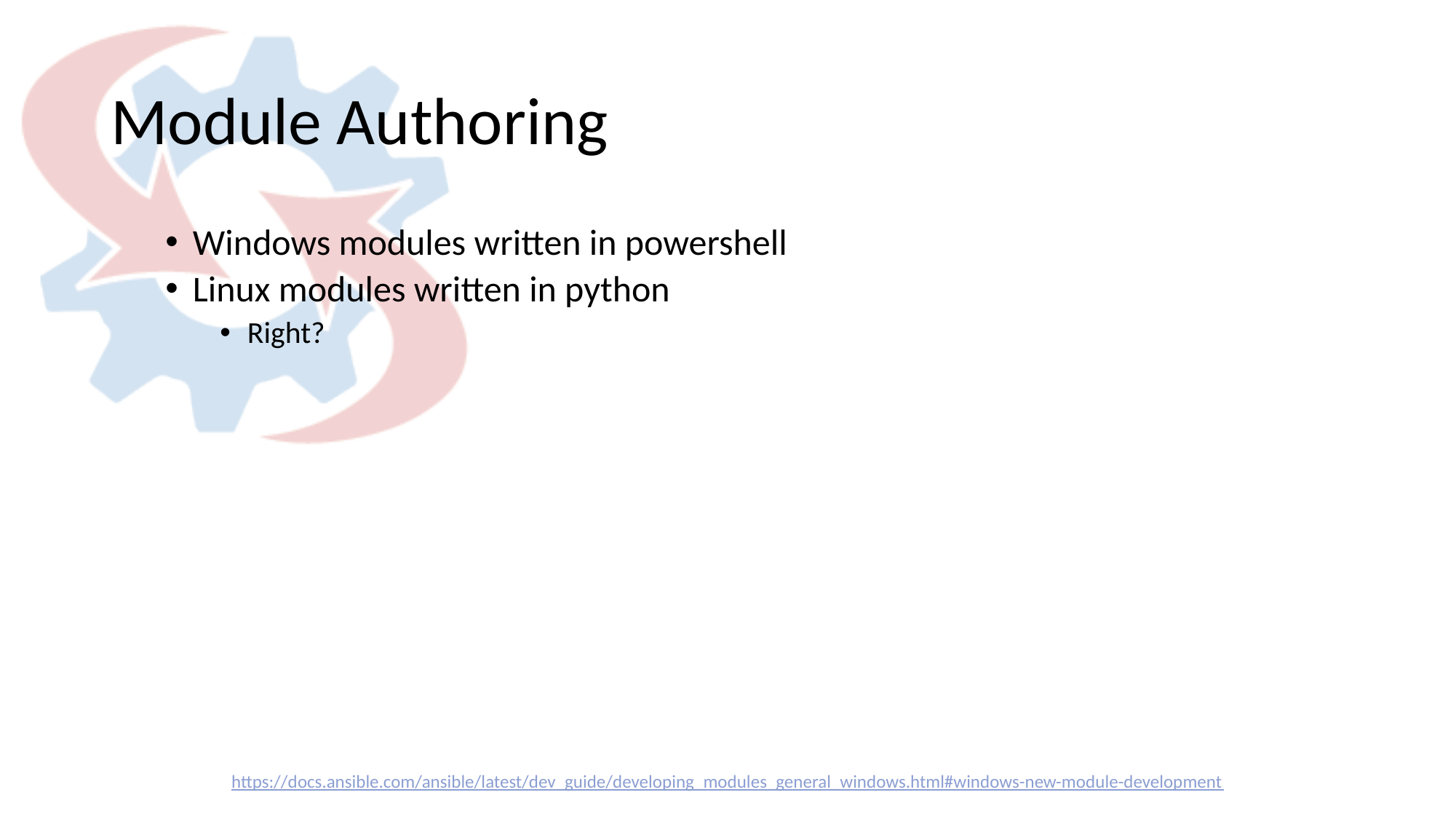

# Module Authoring
Windows modules written in powershell
Linux modules written in python
Right?
https://docs.ansible.com/ansible/latest/dev_guide/developing_modules_general_windows.html#windows-new-module-development